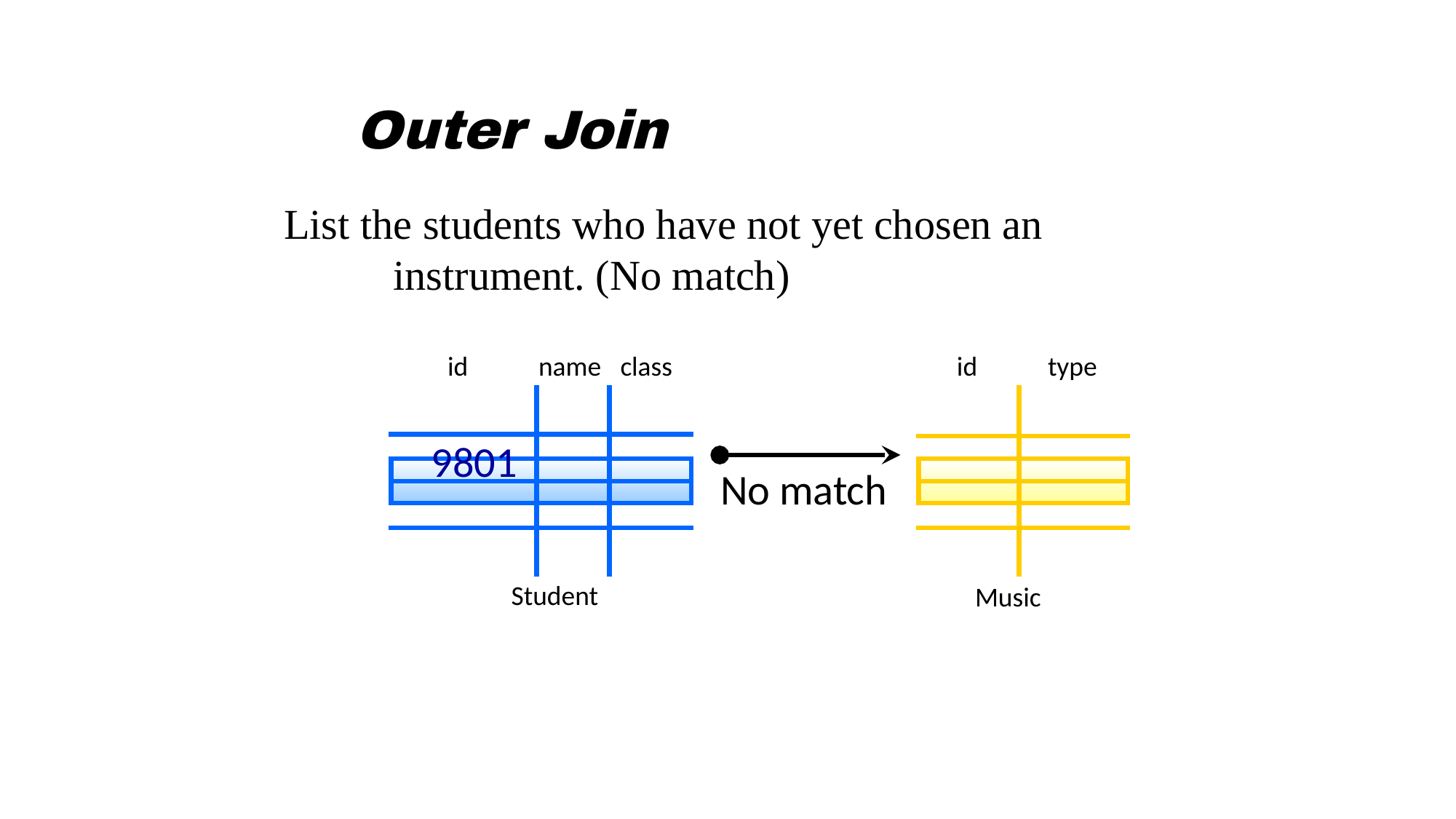

# Outer Join
 	List the students who have not yet chosen an 		instrument. (No match)
id
type

Music
id
name
class

9801
Student
No match